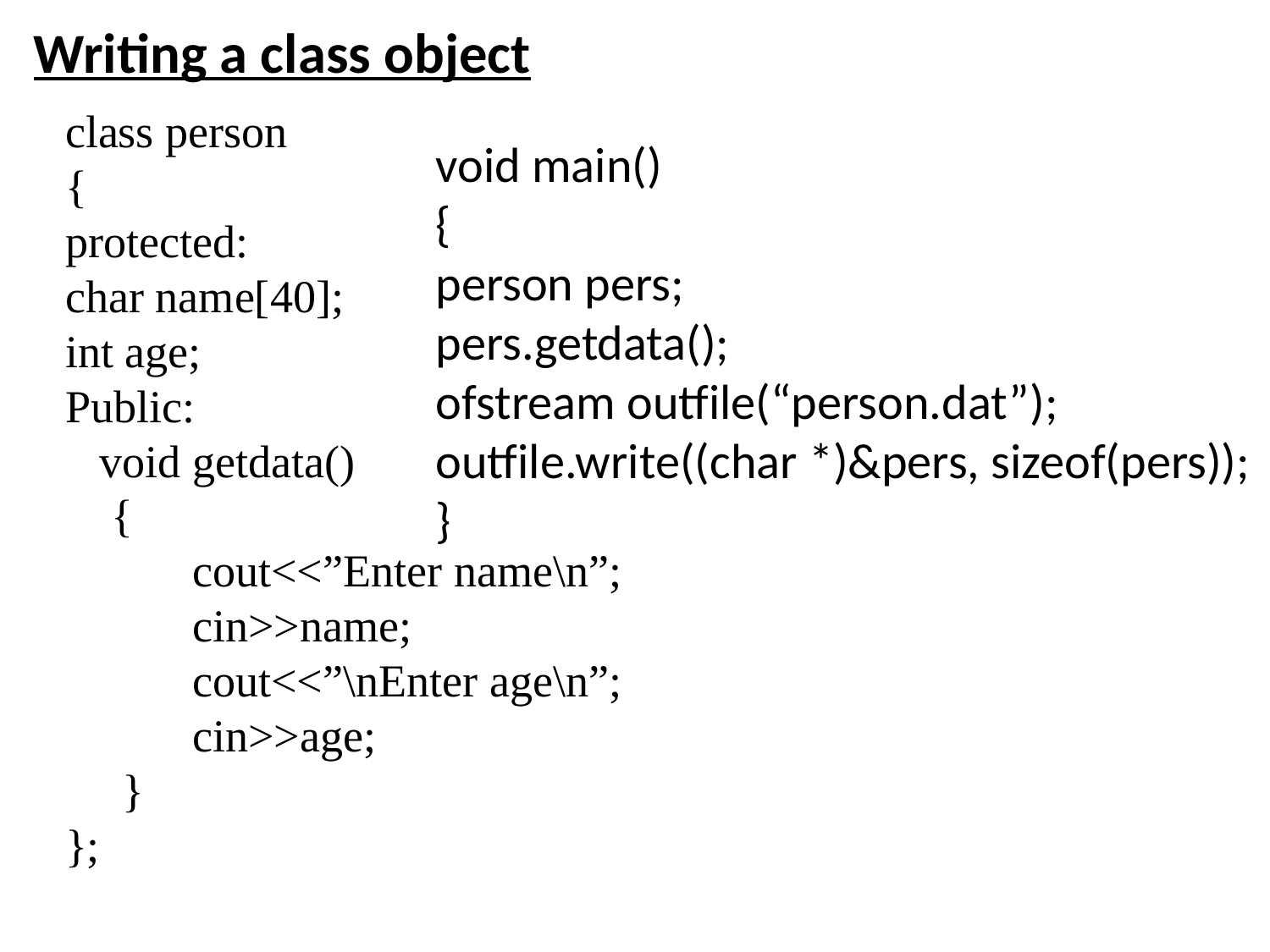

Writing a class object
class person
{
protected:
char name[40];
int age;
Public:
   void getdata()
    {
	cout<<”Enter name\n”;
	cin>>name;
	cout<<”\nEnter age\n”;
	cin>>age;
     }
};
void main()
{
person pers;
pers.getdata();
ofstream outfile(“person.dat”);
outfile.write((char *)&pers, sizeof(pers));
}